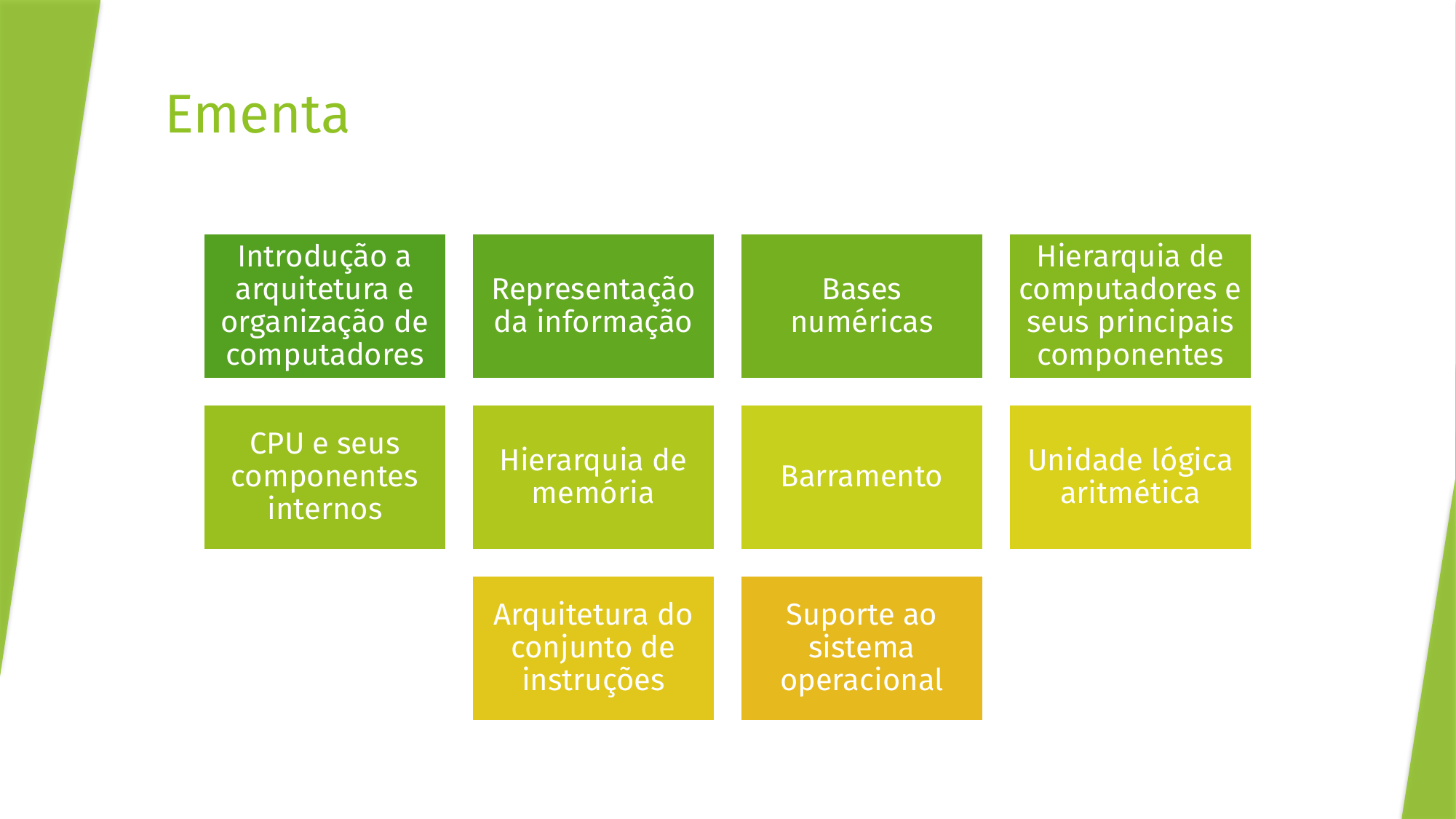

# Ementa
Introdução a arquitetura e organização de computadores
Representação da informação
Bases numéricas
Hierarquia de computadores e seus principais componentes
CPU e seus componentes internos
Hierarquia de memória
Barramento
Unidade lógica aritmética
Arquitetura do conjunto de instruções
Suporte ao sistema operacional